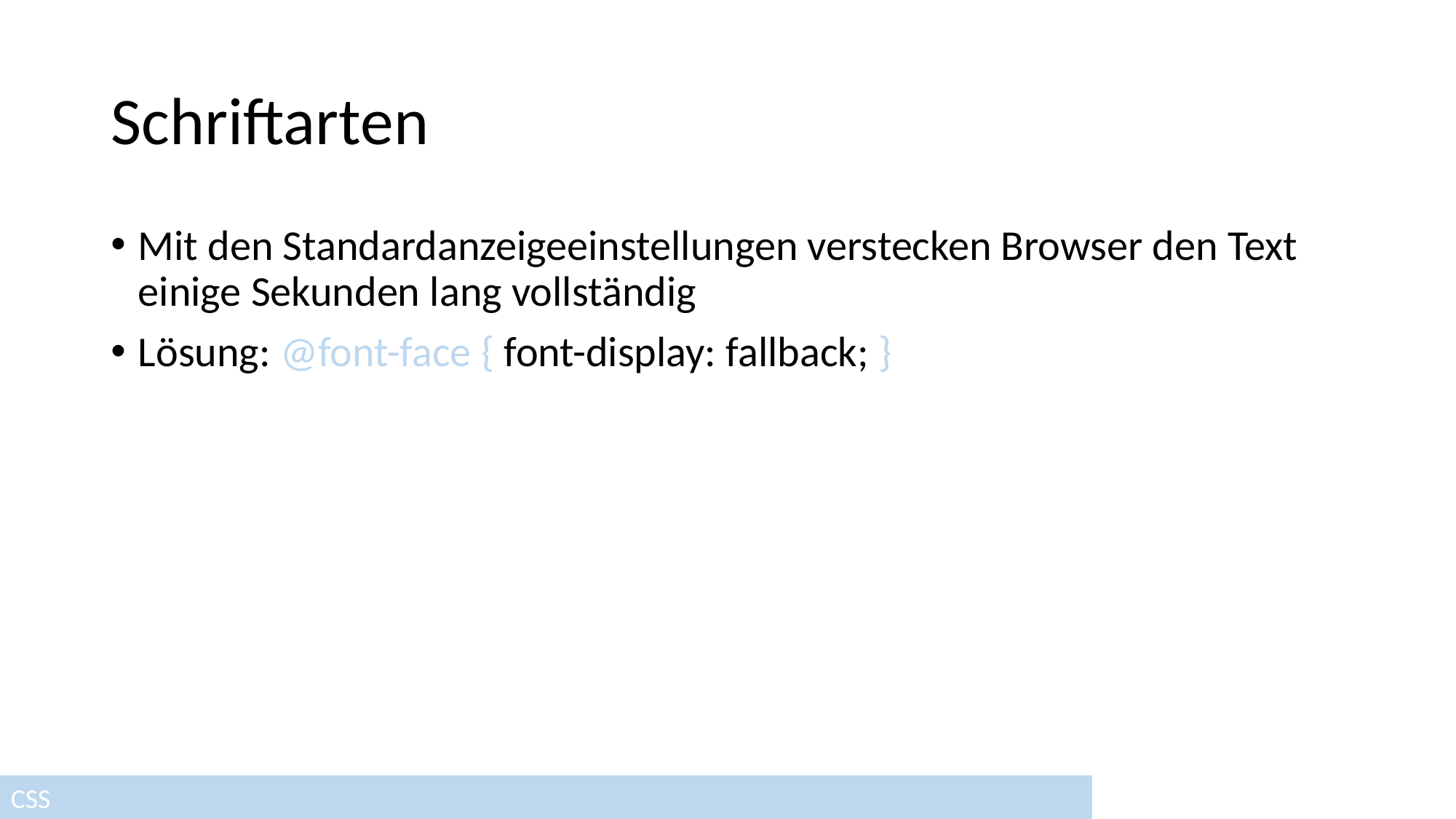

# Schriftarten
Mit den Standardanzeigeeinstellungen verstecken Browser den Text einige Sekunden lang vollständig
Lösung: @font-face { font-display: fallback; }
CSS